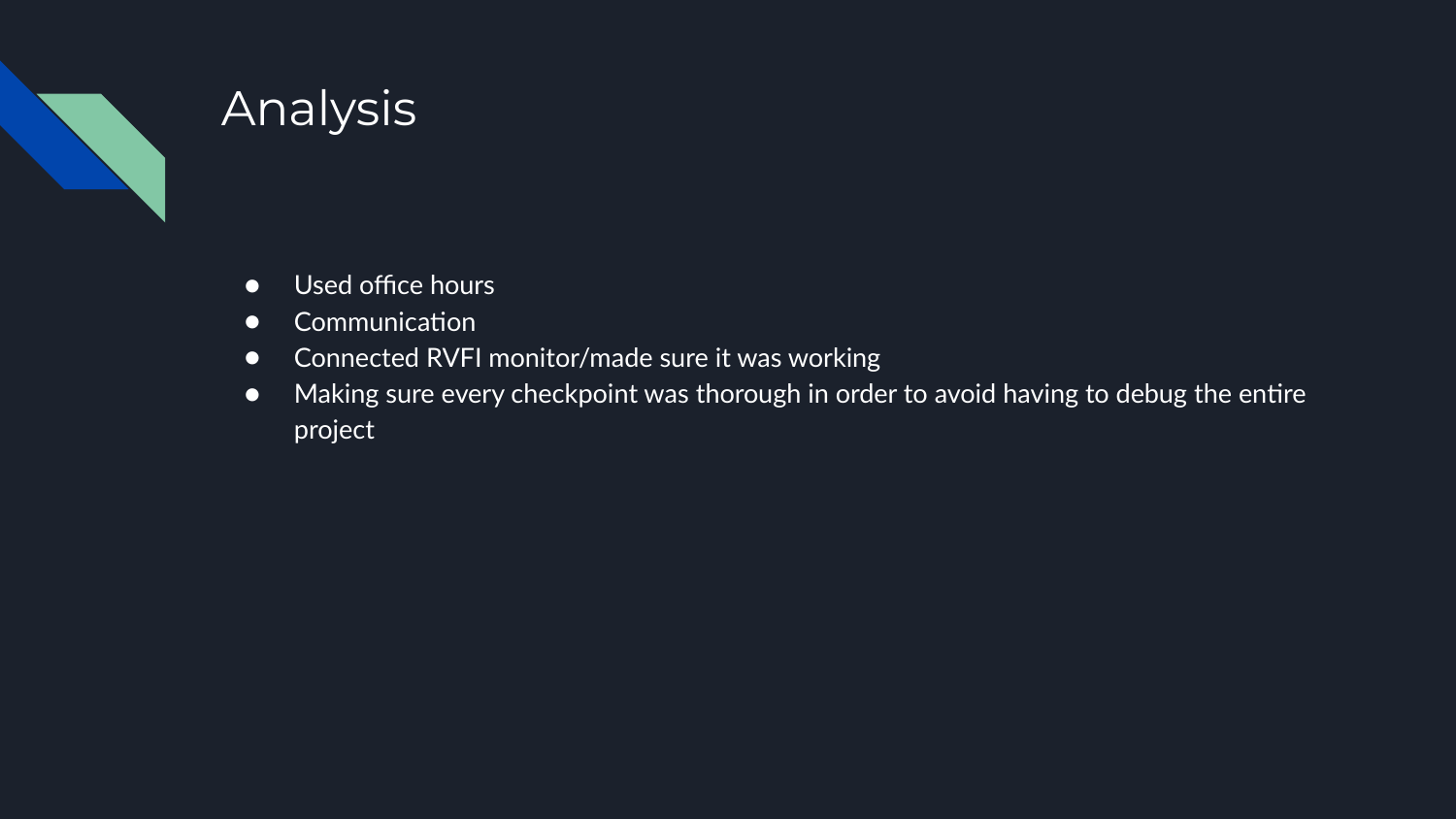

# Analysis
Used office hours
Communication
Connected RVFI monitor/made sure it was working
Making sure every checkpoint was thorough in order to avoid having to debug the entire project